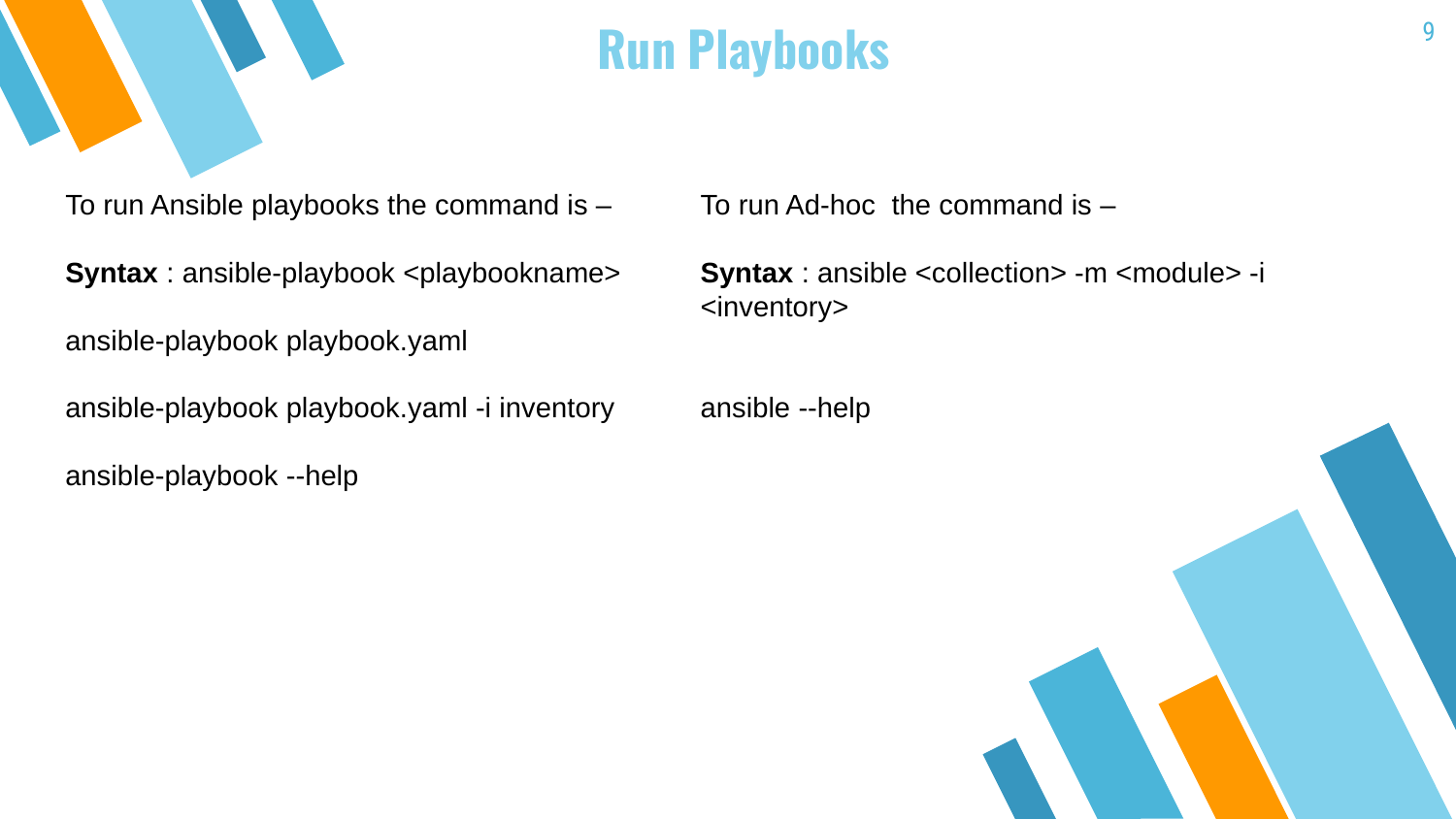

9
Run Playbooks
To run Ansible playbooks the command is –

Syntax : ansible-playbook <playbookname>

ansible-playbook playbook.yaml

ansible-playbook playbook.yaml -i inventory

ansible-playbook --help

To run Ad-hoc  the command is –

Syntax : ansible <collection> -m <module> -i <inventory>

ansible --help